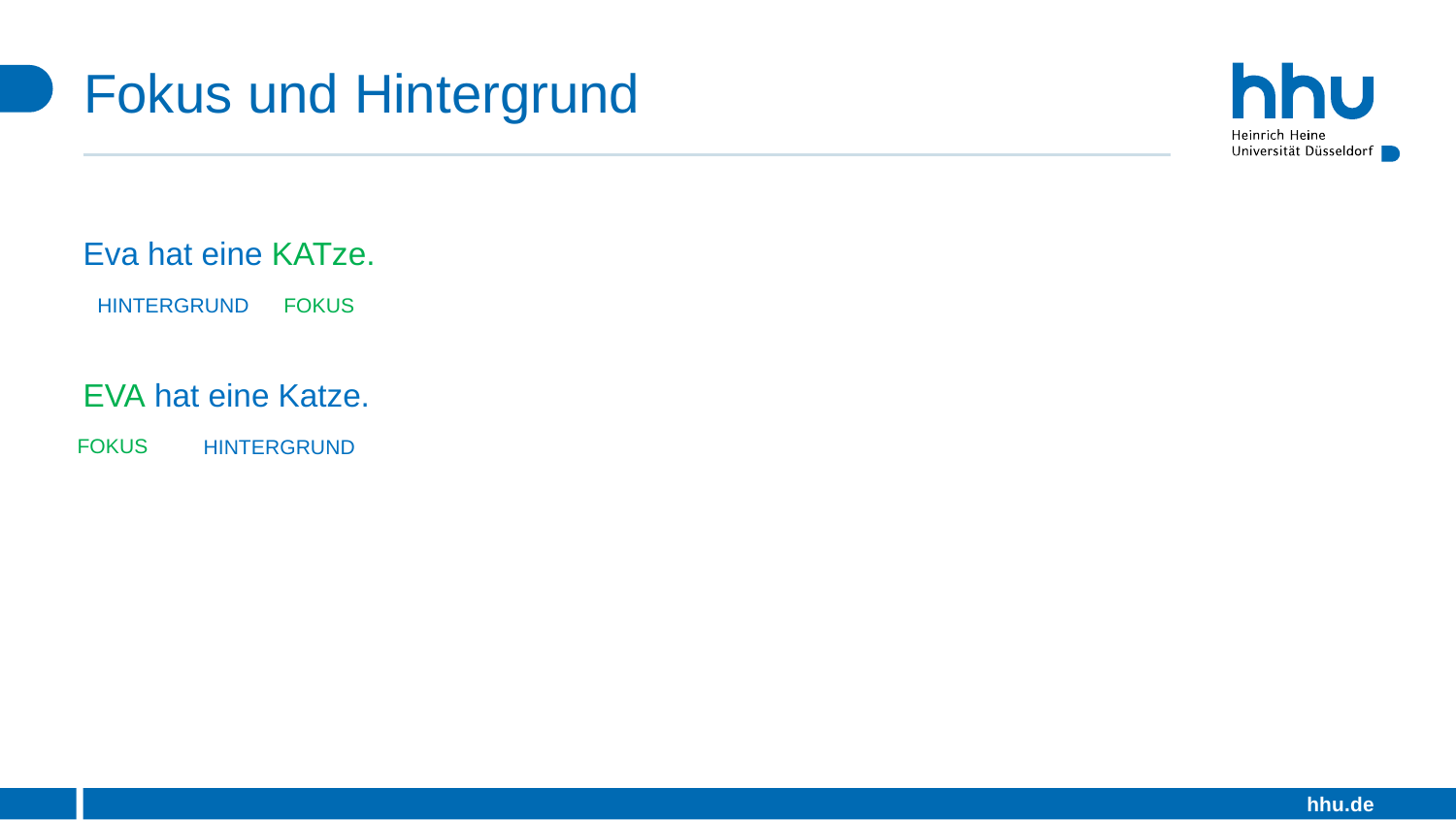

# Fokus und Hintergrund
Eva hat eine KATze.

EVA hat eine Katze.
FOKUS
HINTERGRUND
FOKUS
HINTERGRUND